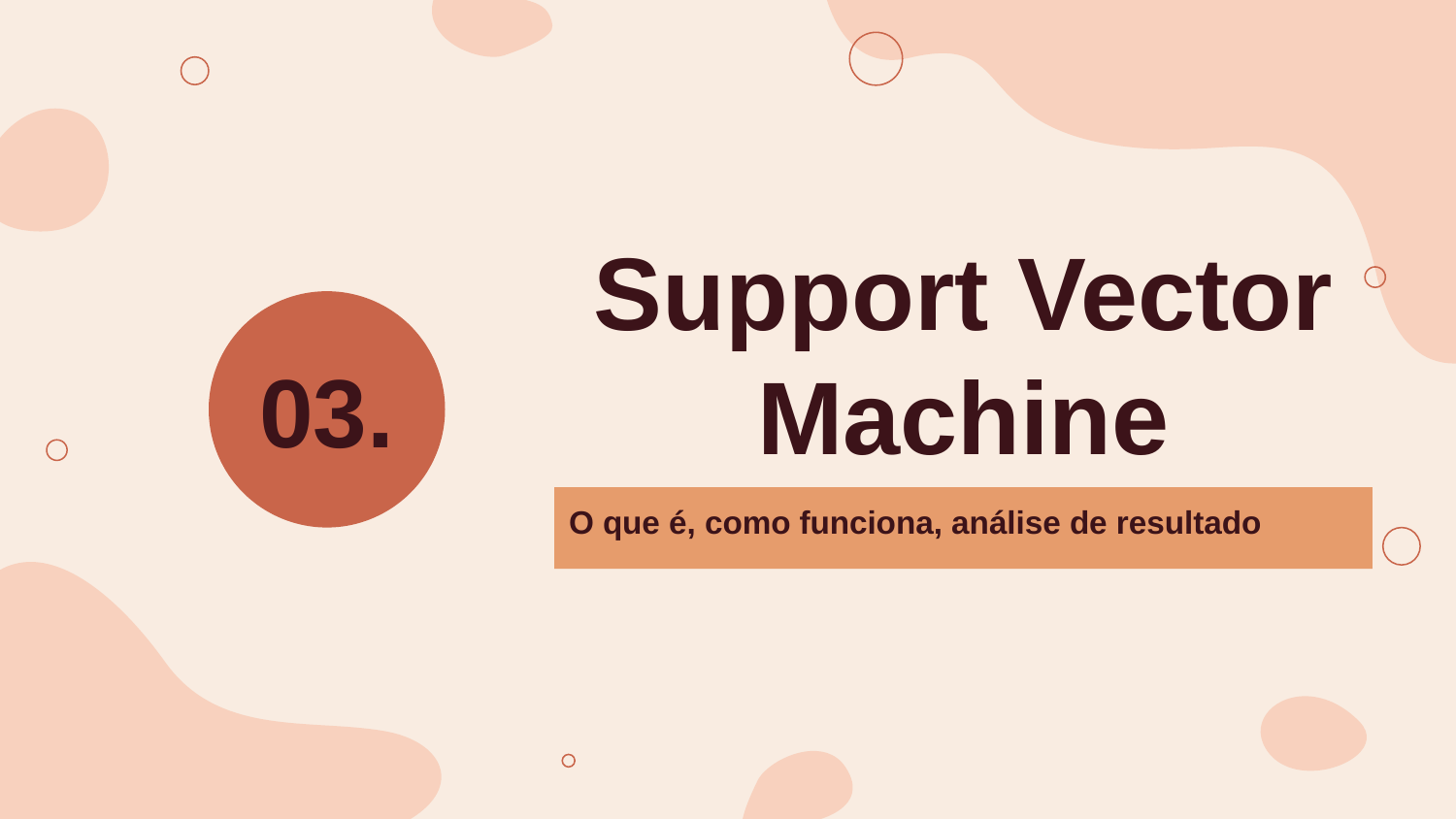

# Support Vector Machine

03.
O que é, como funciona, análise de resultado